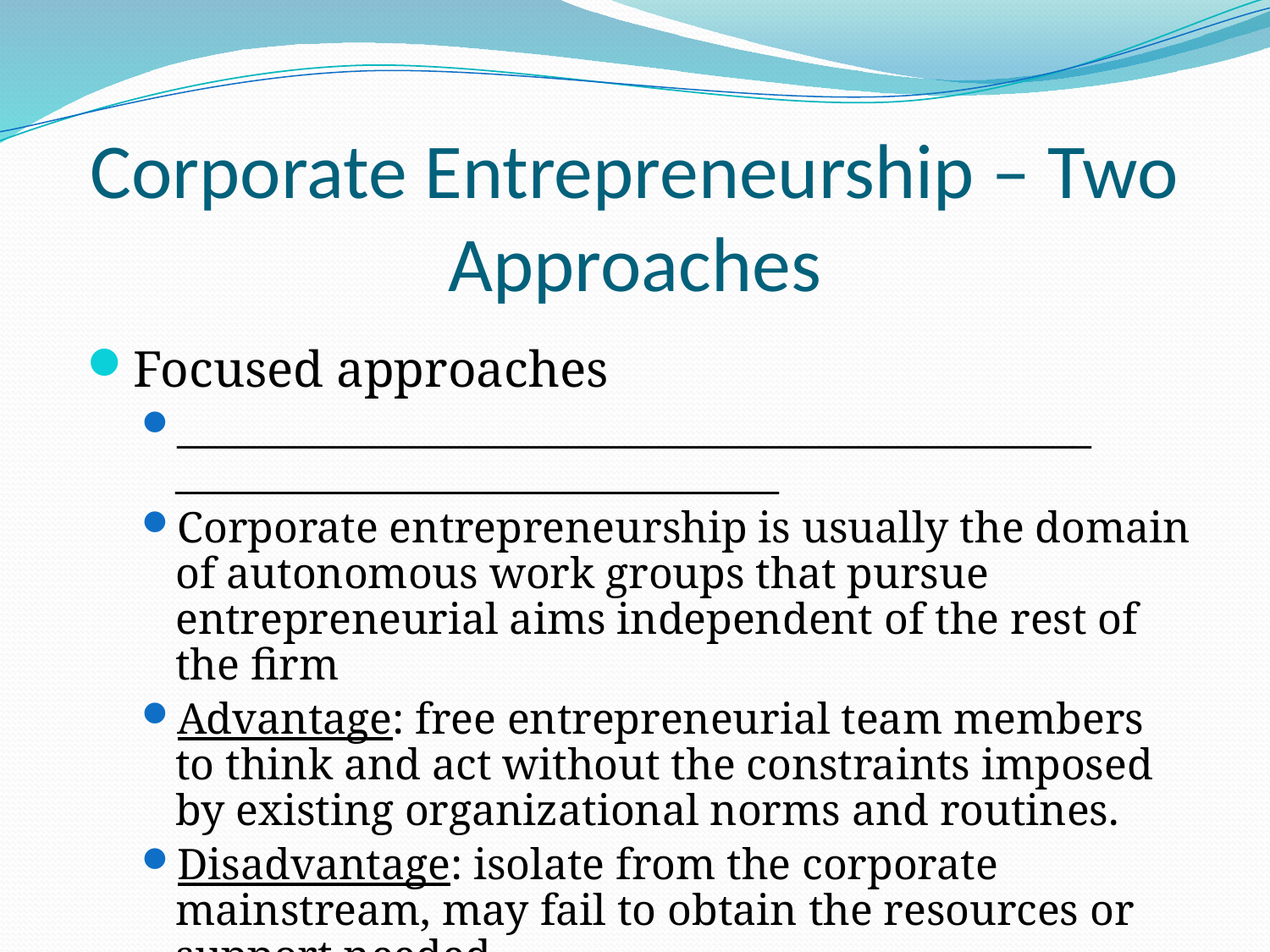

# Corporate Entrepreneurship – Two Approaches
Focused approaches
_______________________________________________ _______________________________
Corporate entrepreneurship is usually the domain of autonomous work groups that pursue entrepreneurial aims independent of the rest of the firm
Advantage: free entrepreneurial team members to think and act without the constraints imposed by existing organizational norms and routines.
Disadvantage: isolate from the corporate mainstream, may fail to obtain the resources or support needed